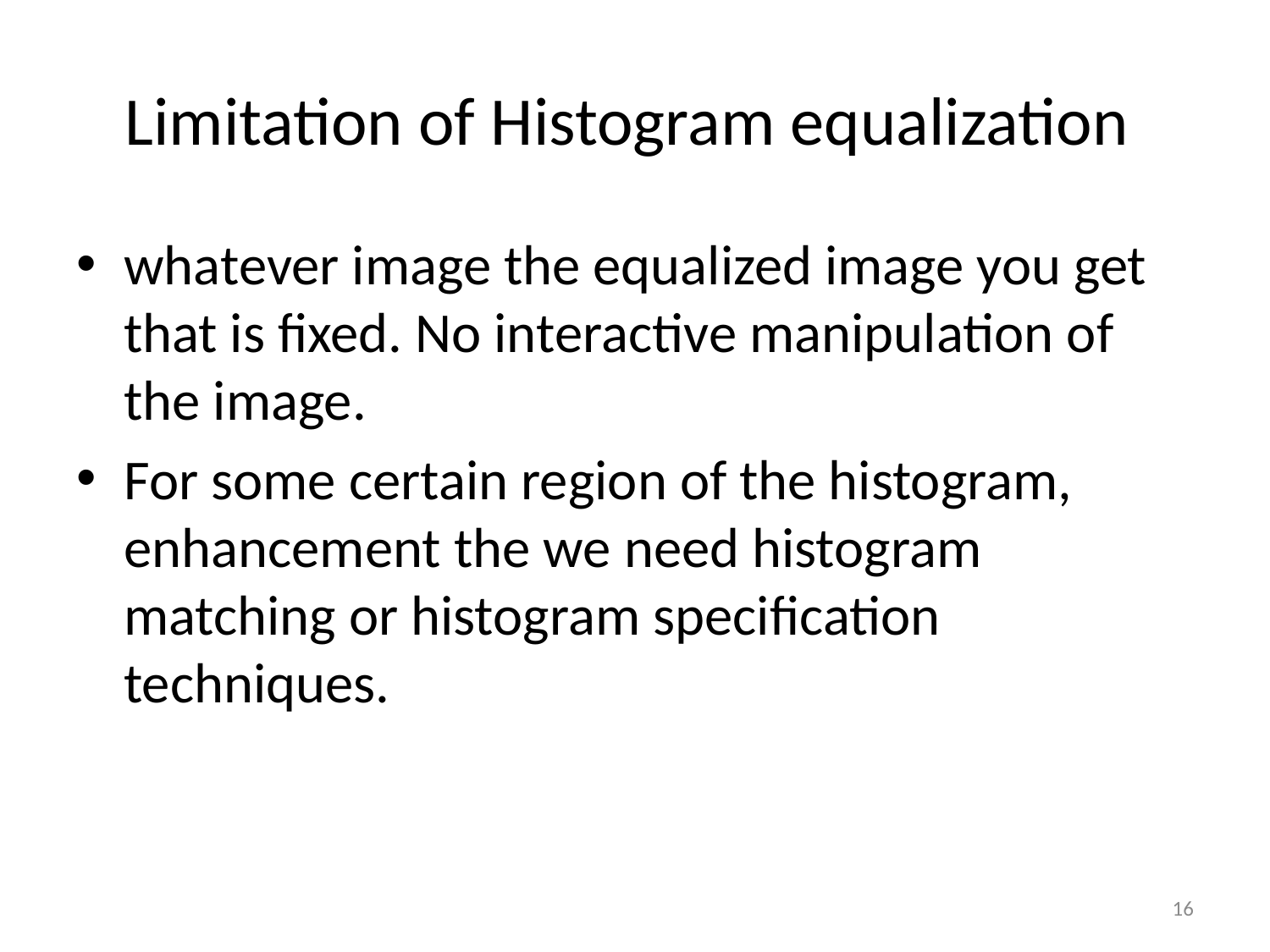

# Limitation of Histogram equalization
whatever image the equalized image you get that is fixed. No interactive manipulation of the image.
For some certain region of the histogram, enhancement the we need histogram matching or histogram specification techniques.

16